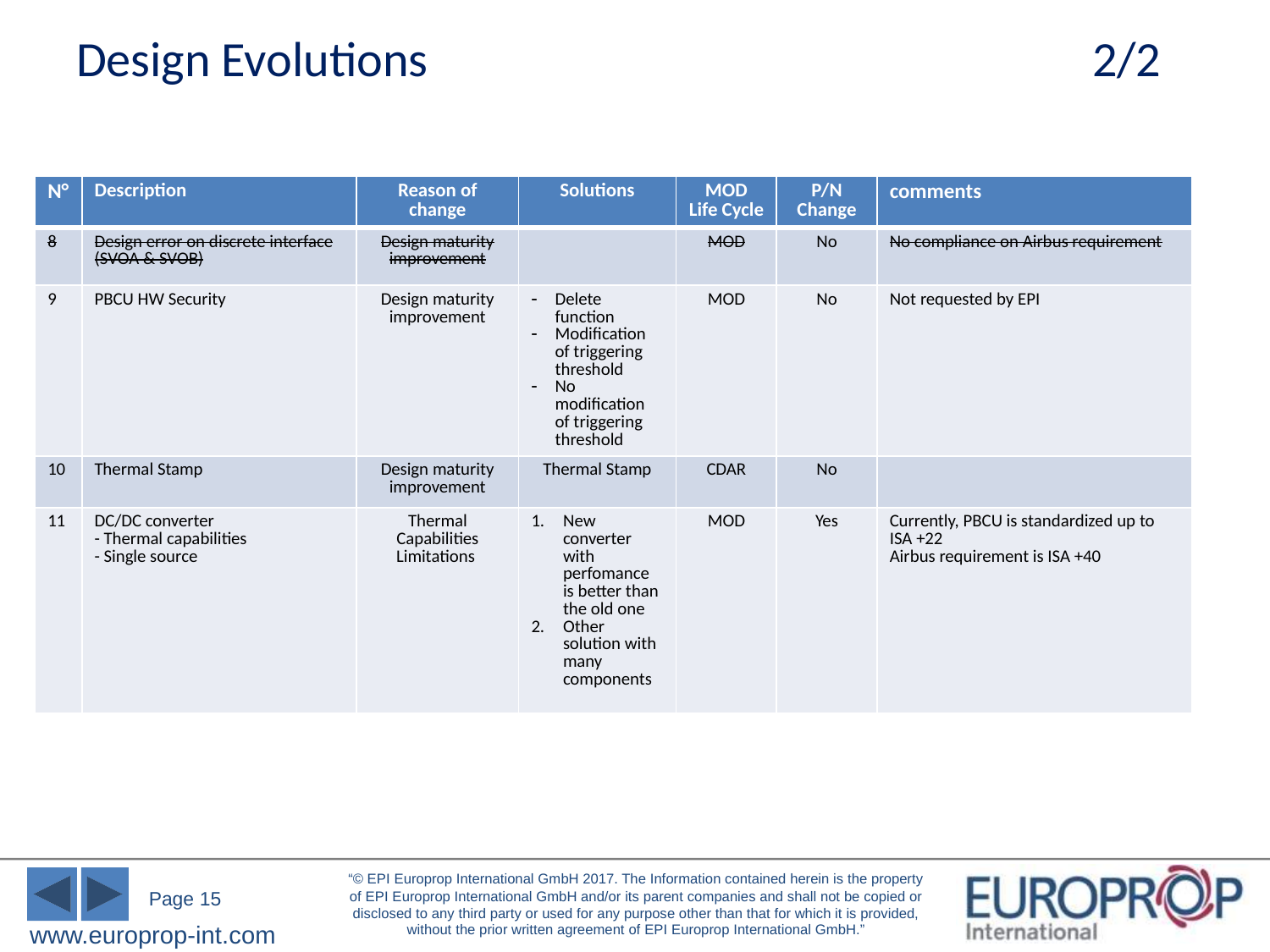

# Design Evolutions						2/2

| N° | Description | Reason of change | Solutions | MOD Life Cycle | P/N Change | comments |
| --- | --- | --- | --- | --- | --- | --- |
| 8 | Design error on discrete interface (SVOA & SVOB) | Design maturity improvement |  | MOD | No | No compliance on Airbus requirement |
| 9 | PBCU HW Security | Design maturity improvement | Delete function Modification of triggering threshold No modification of triggering threshold | MOD | No | Not requested by EPI |
| 10 | Thermal Stamp | Design maturity improvement | Thermal Stamp | CDAR | No |  |
| 11 | DC/DC converter - Thermal capabilities - Single source | Thermal Capabilities Limitations | New converter with perfomance is better than the old one Other solution with many components | MOD | Yes | Currently, PBCU is standardized up to ISA +22 Airbus requirement is ISA +40 |